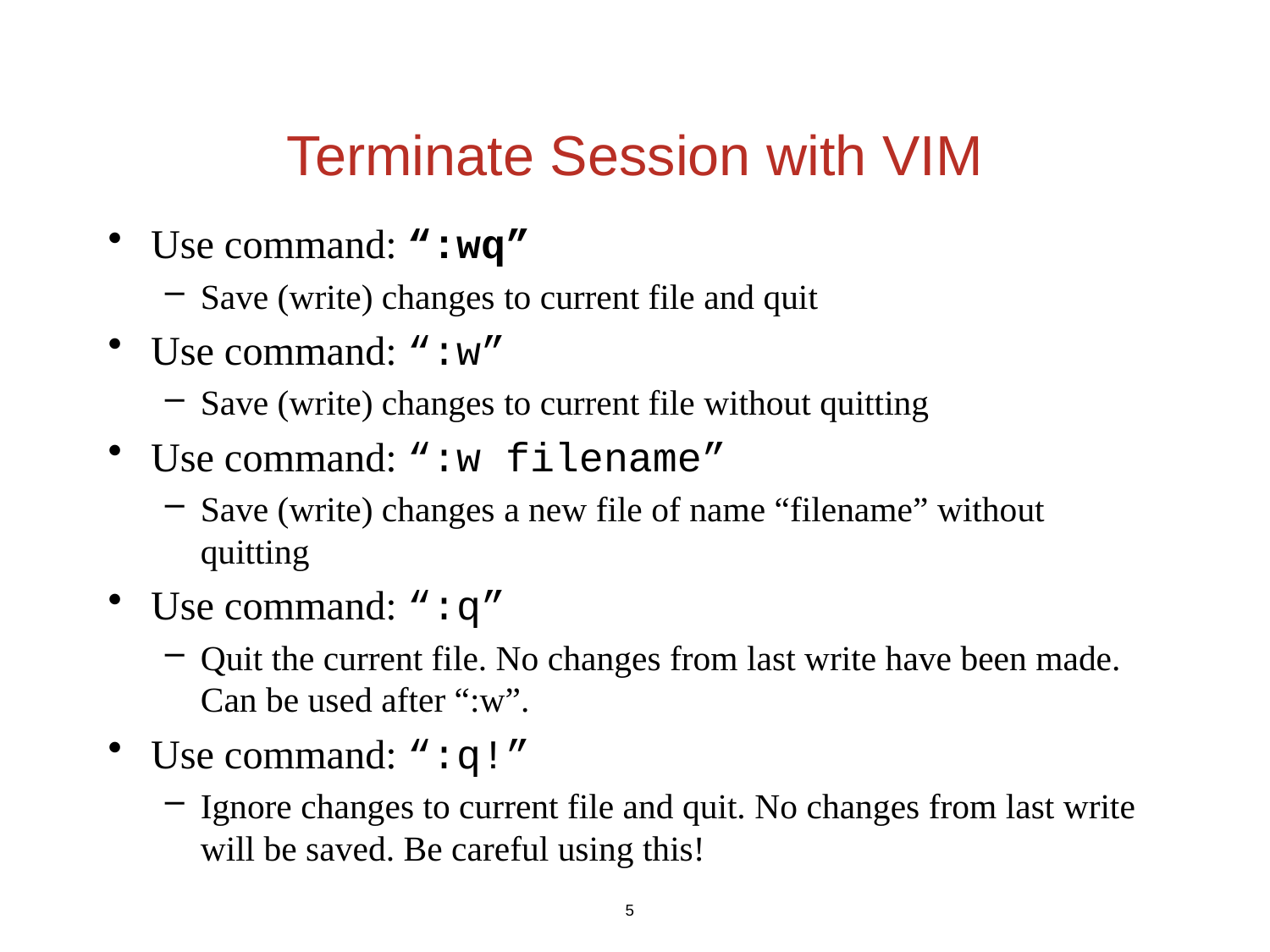

# Terminate Session with VIM
Use command: “:wq”
Save (write) changes to current file and quit
Use command: “:w”
Save (write) changes to current file without quitting
Use command: “:w filename”
Save (write) changes a new file of name “filename” without quitting
Use command: “:q”
Quit the current file. No changes from last write have been made. Can be used after “:w”.
Use command: “:q!”
Ignore changes to current file and quit. No changes from last write will be saved. Be careful using this!

5